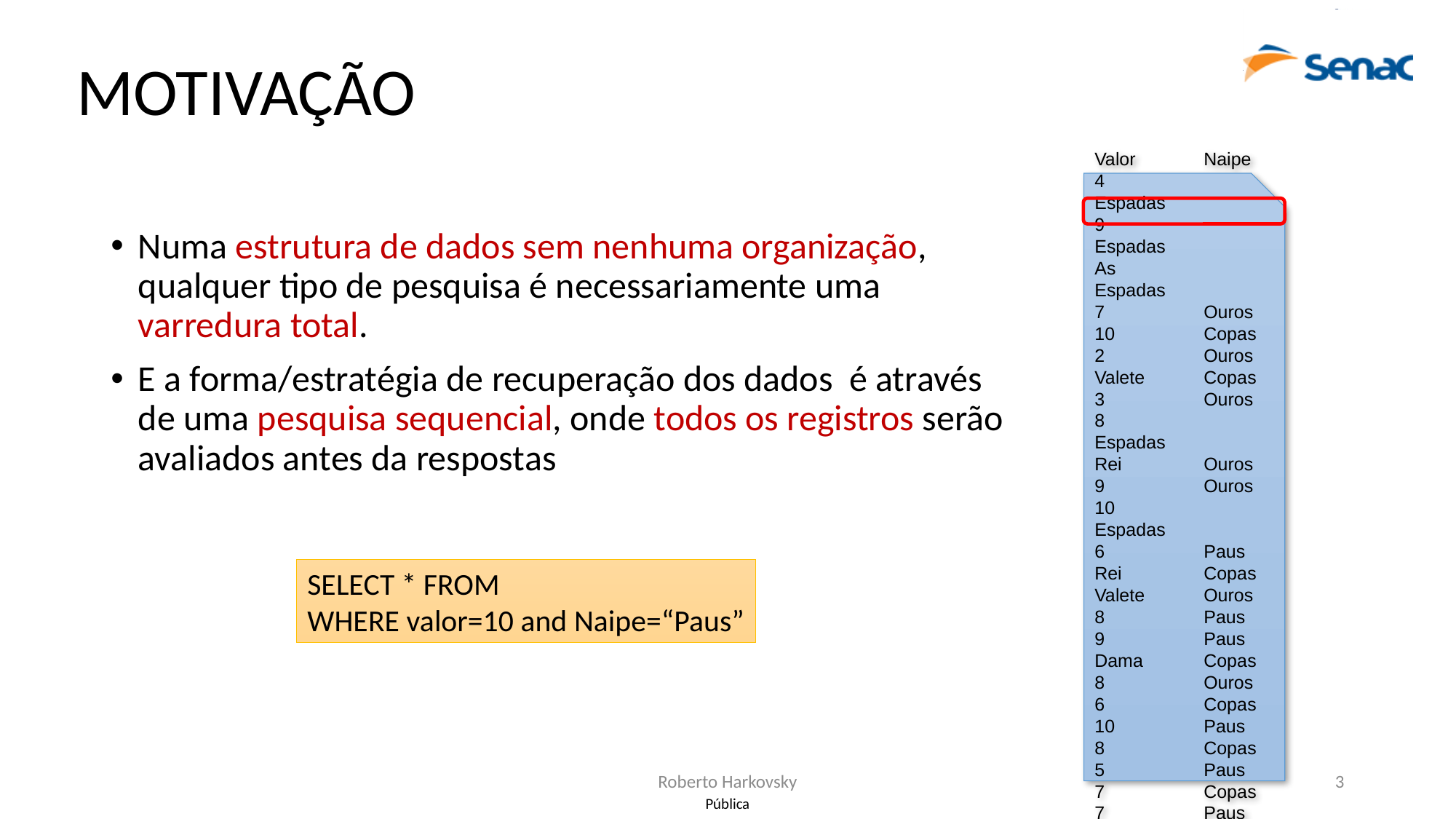

# MOTIVAÇÃO
Valor	Naipe
4	Espadas
9	Espadas
As	Espadas
7	Ouros
10	Copas
2	Ouros
Valete	Copas
3	Ouros
8	Espadas
Rei	Ouros
9	Ouros
10	Espadas
6	Paus
Rei	Copas
Valete	Ouros
8	Paus
9	Paus
Dama	Copas
8	Ouros
6	Copas
10	Paus
8	Copas
5	Paus
7	Copas
7	Paus

Numa estrutura de dados sem nenhuma organização, qualquer tipo de pesquisa é necessariamente uma varredura total.
E a forma/estratégia de recuperação dos dados  é através de uma pesquisa sequencial, onde todos os registros serão avaliados antes da respostas
SELECT * FROM
WHERE valor=10 and Naipe=“Paus”
Roberto Harkovsky
3